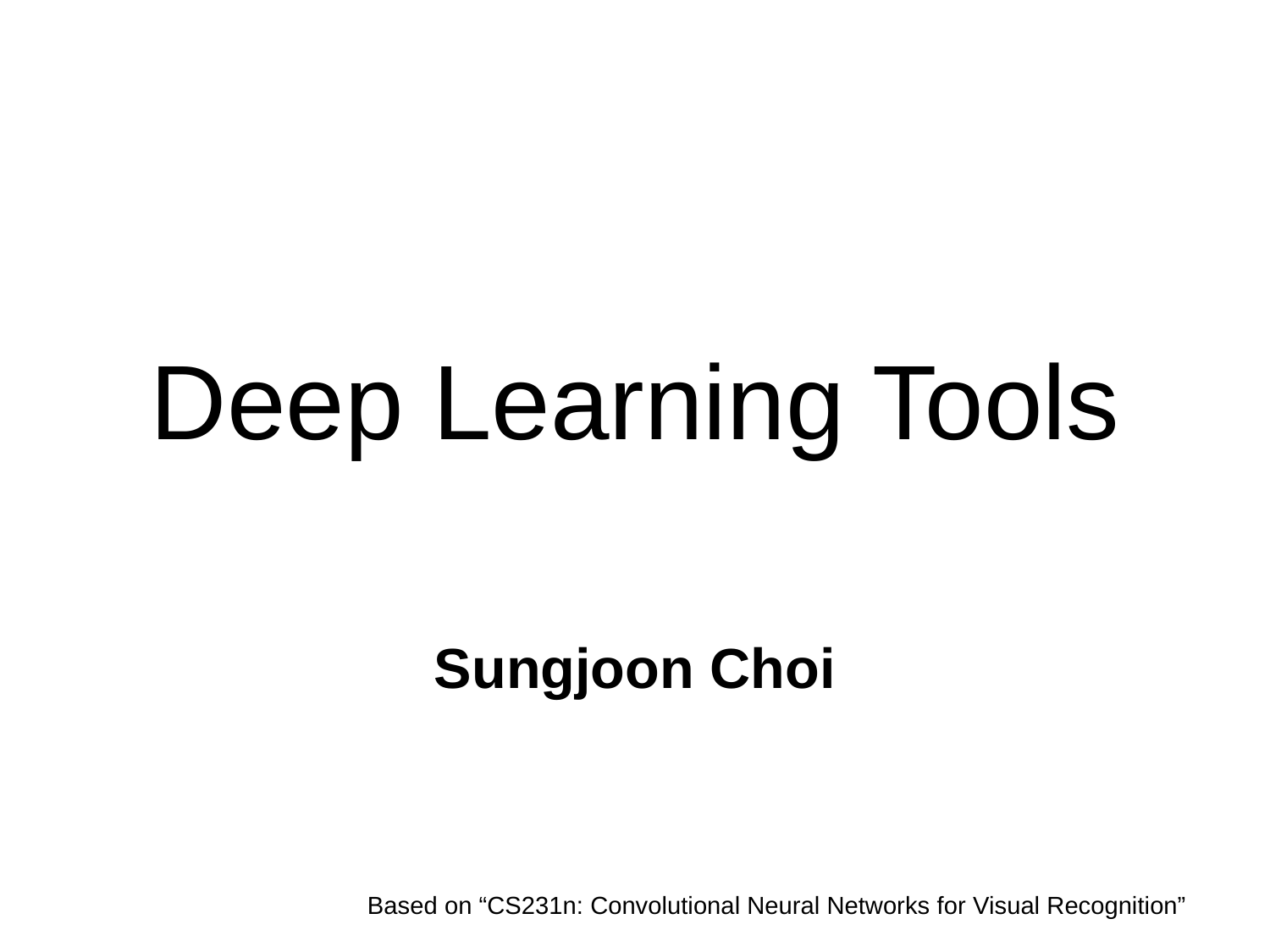

# Deep Learning Tools
Sungjoon Choi
Based on “CS231n: Convolutional Neural Networks for Visual Recognition”